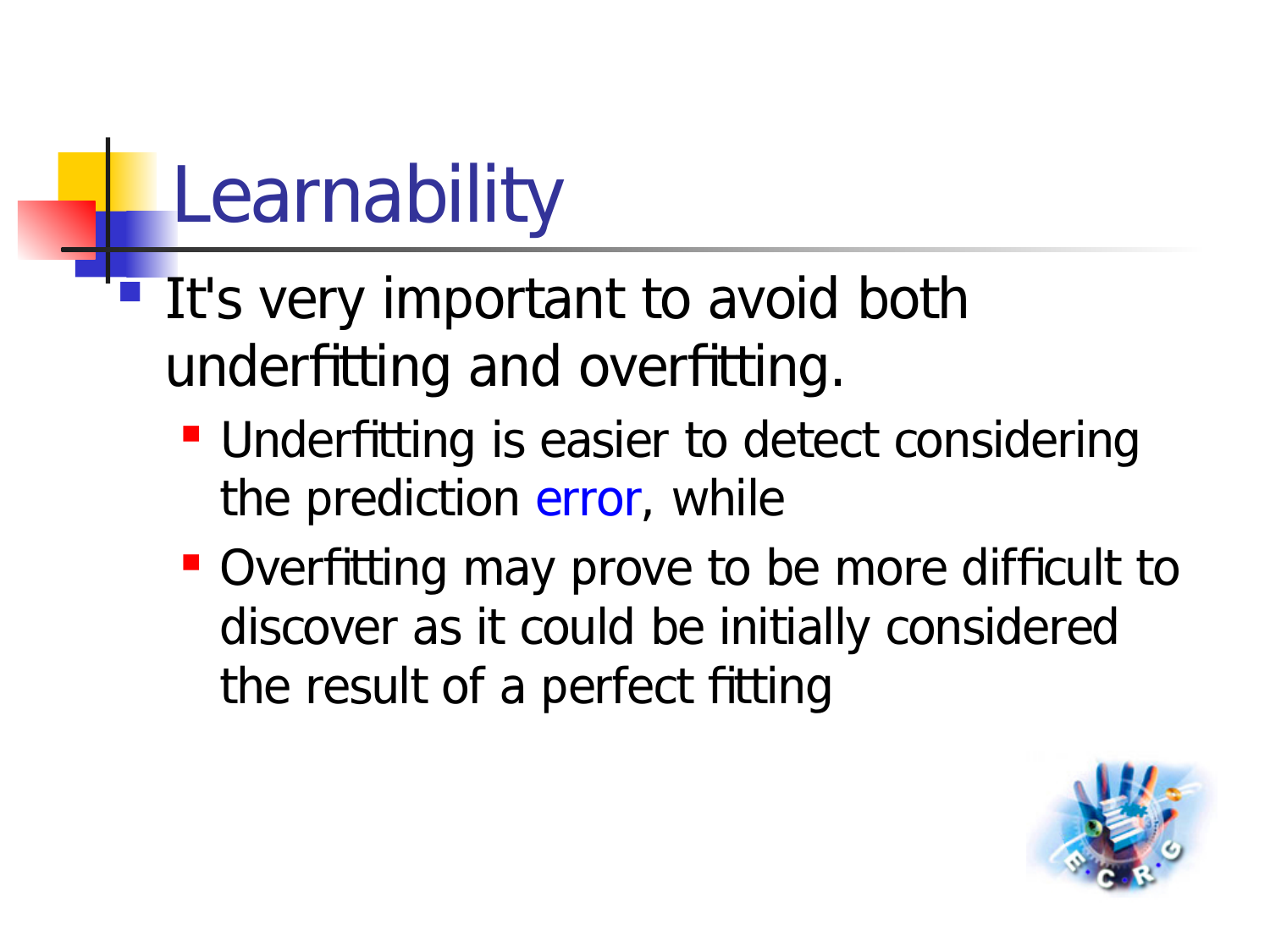

# Learnability
It's very important to avoid both underfitting and overfitting.
Underfitting is easier to detect considering the prediction error, while
Overfitting may prove to be more difficult to discover as it could be initially considered the result of a perfect fitting